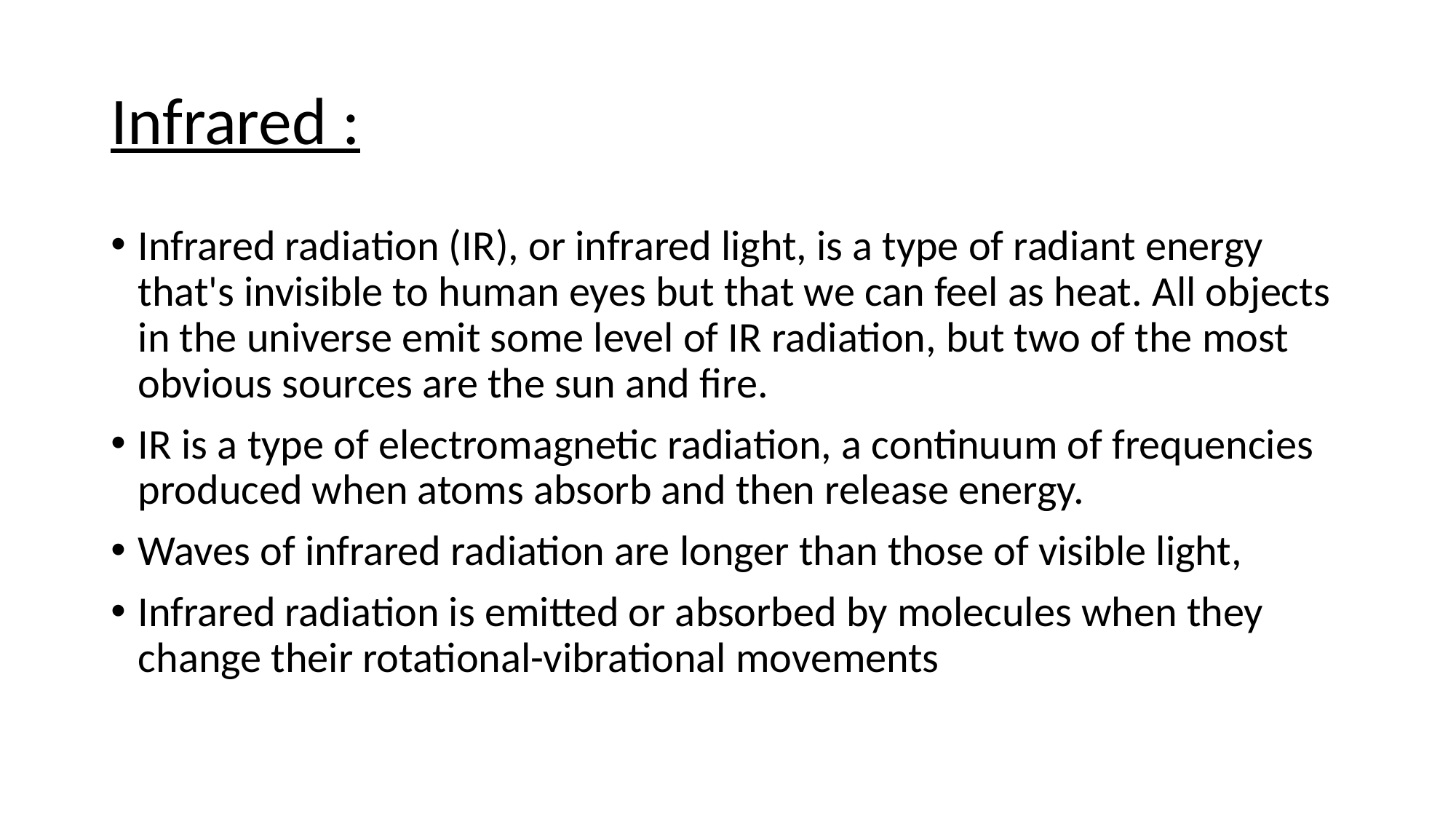

# Infrared :
Infrared radiation (IR), or infrared light, is a type of radiant energy that's invisible to human eyes but that we can feel as heat. All objects in the universe emit some level of IR radiation, but two of the most obvious sources are the sun and fire.
IR is a type of electromagnetic radiation, a continuum of frequencies produced when atoms absorb and then release energy.
Waves of infrared radiation are longer than those of visible light,
Infrared radiation is emitted or absorbed by molecules when they change their rotational-vibrational movements